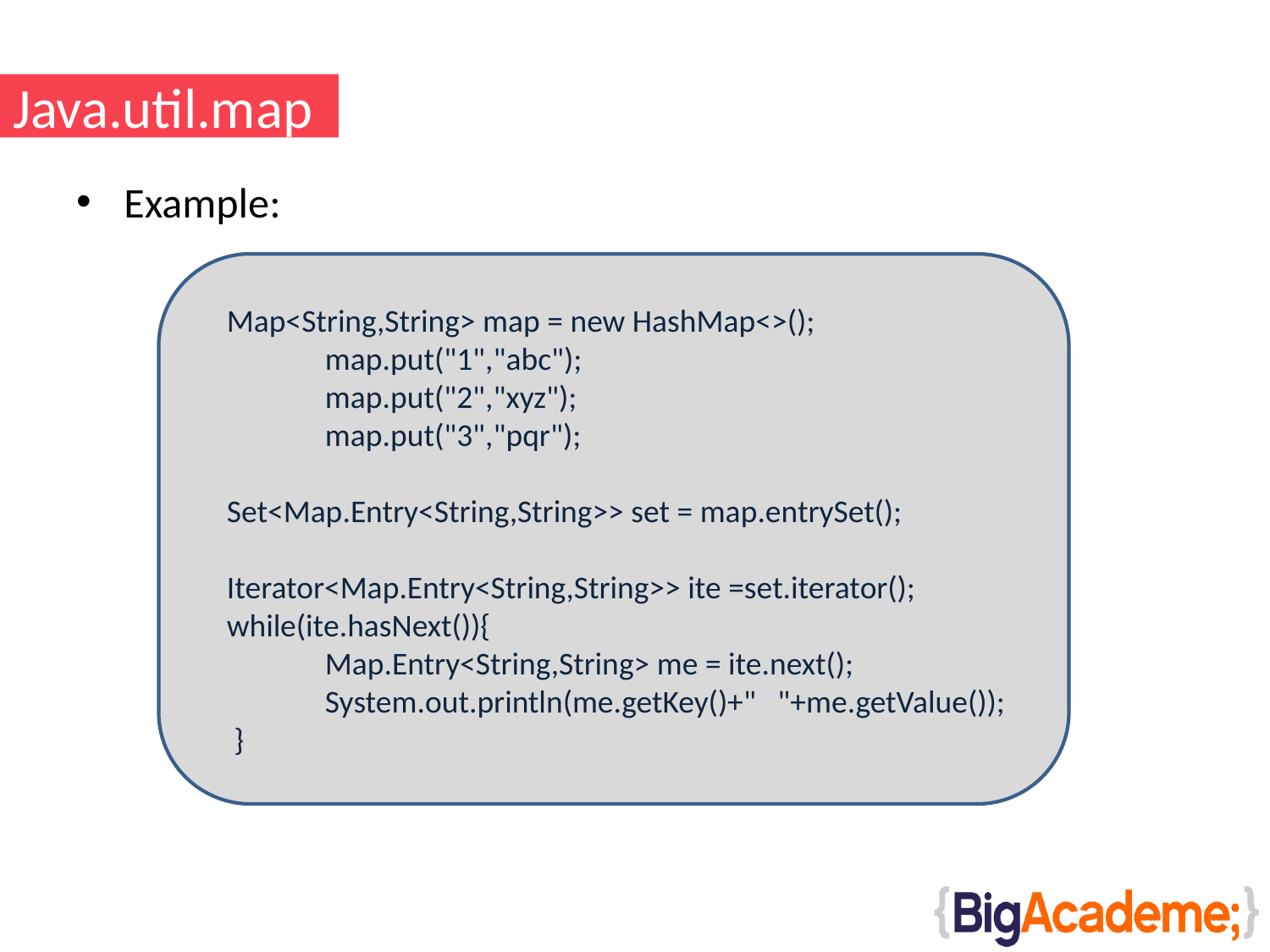

# Java.util.map
Example:
    Map<String,String> map = new HashMap<>();
	map.put("1","abc");
	map.put("2","xyz");
	map.put("3","pqr");

    Set<Map.Entry<String,String>> set = map.entrySet();

    Iterator<Map.Entry<String,String>> ite =set.iterator();
    while(ite.hasNext()){
	Map.Entry<String,String> me = ite.next();
	System.out.println(me.getKey()+"   "+me.getValue());
     }